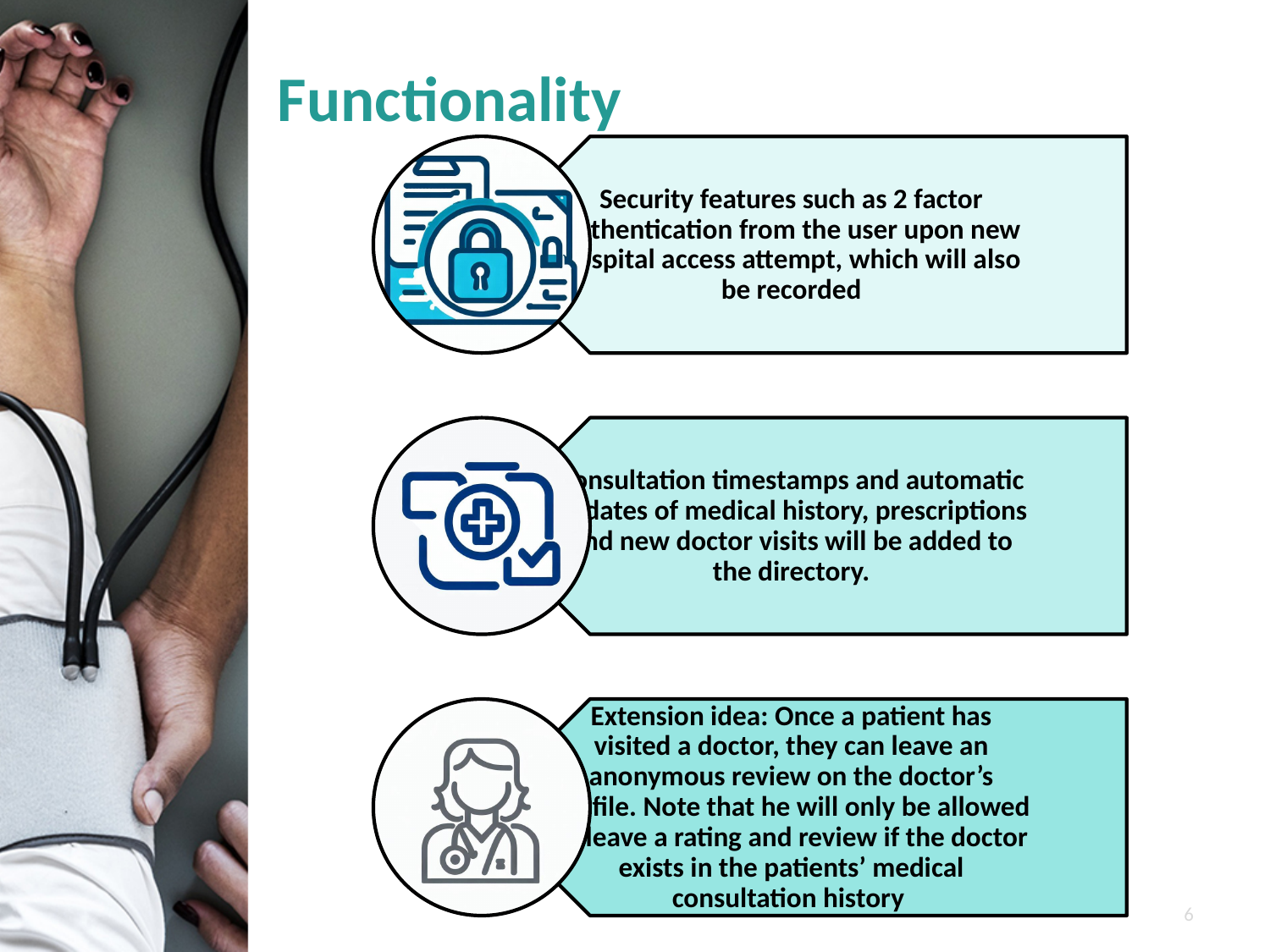

# Functionality
Security features such as 2 factor authentication from the user upon new hospital access attempt, which will also be recorded
Consultation timestamps and automatic updates of medical history, prescriptions and new doctor visits will be added to the directory.
Extension idea: Once a patient has visited a doctor, they can leave an anonymous review on the doctor’s profile. Note that he will only be allowed to leave a rating and review if the doctor exists in the patients’ medical consultation history
6